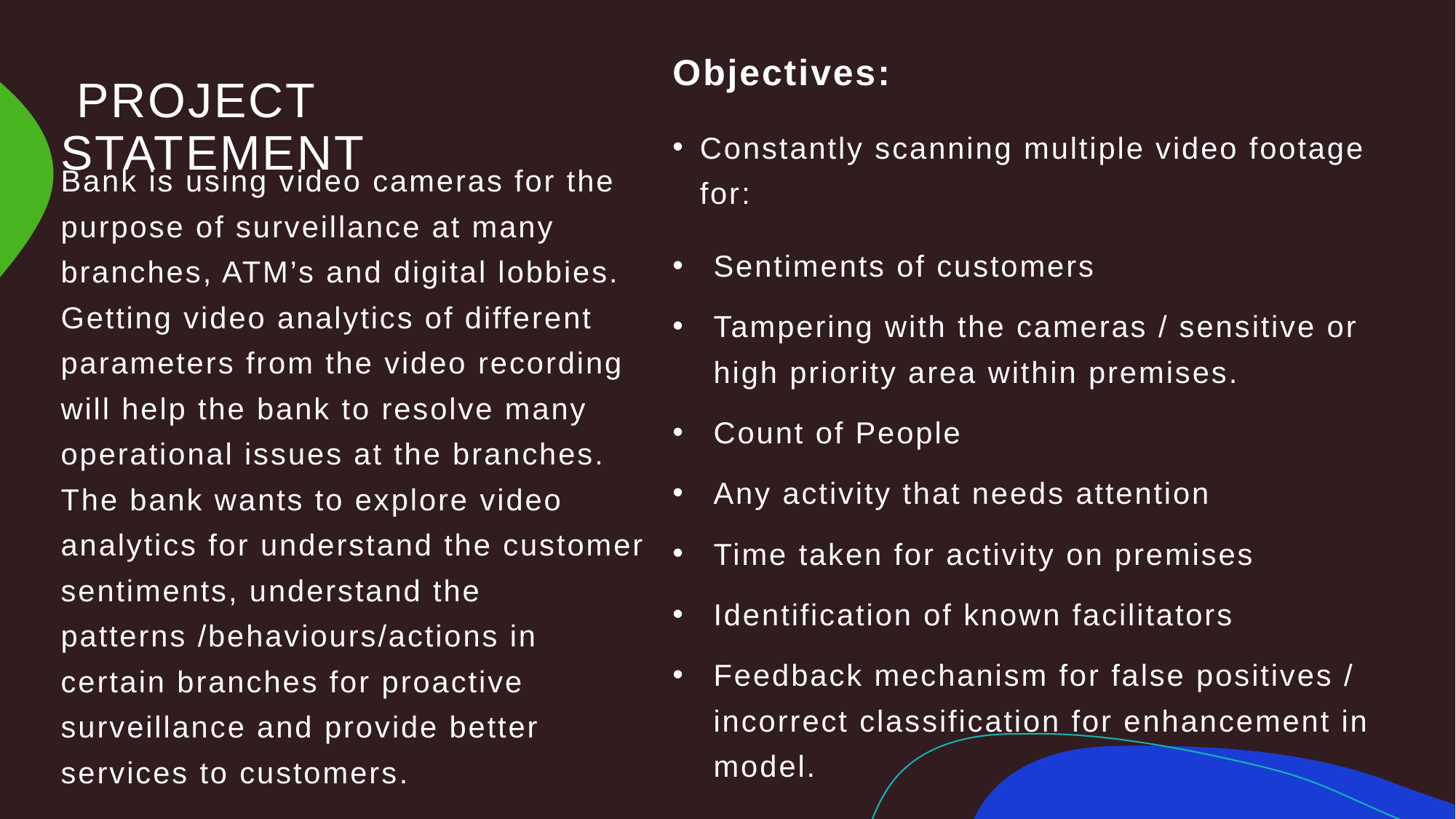

Objectives:
Constantly scanning multiple video footage for:
Sentiments of customers
Tampering with the cameras / sensitive or high priority area within premises.
Count of People
Any activity that needs attention
Time taken for activity on premises
Identification of known facilitators
Feedback mechanism for false positives / incorrect classification for enhancement in model.

# PROJECT STATEMENT
Bank is using video cameras for the purpose of surveillance at many branches, ATM’s and digital lobbies. Getting video analytics of different parameters from the video recording will help the bank to resolve many operational issues at the branches. The bank wants to explore video analytics for understand the customer sentiments, understand the patterns /behaviours/actions in certain branches for proactive surveillance and provide better services to customers.